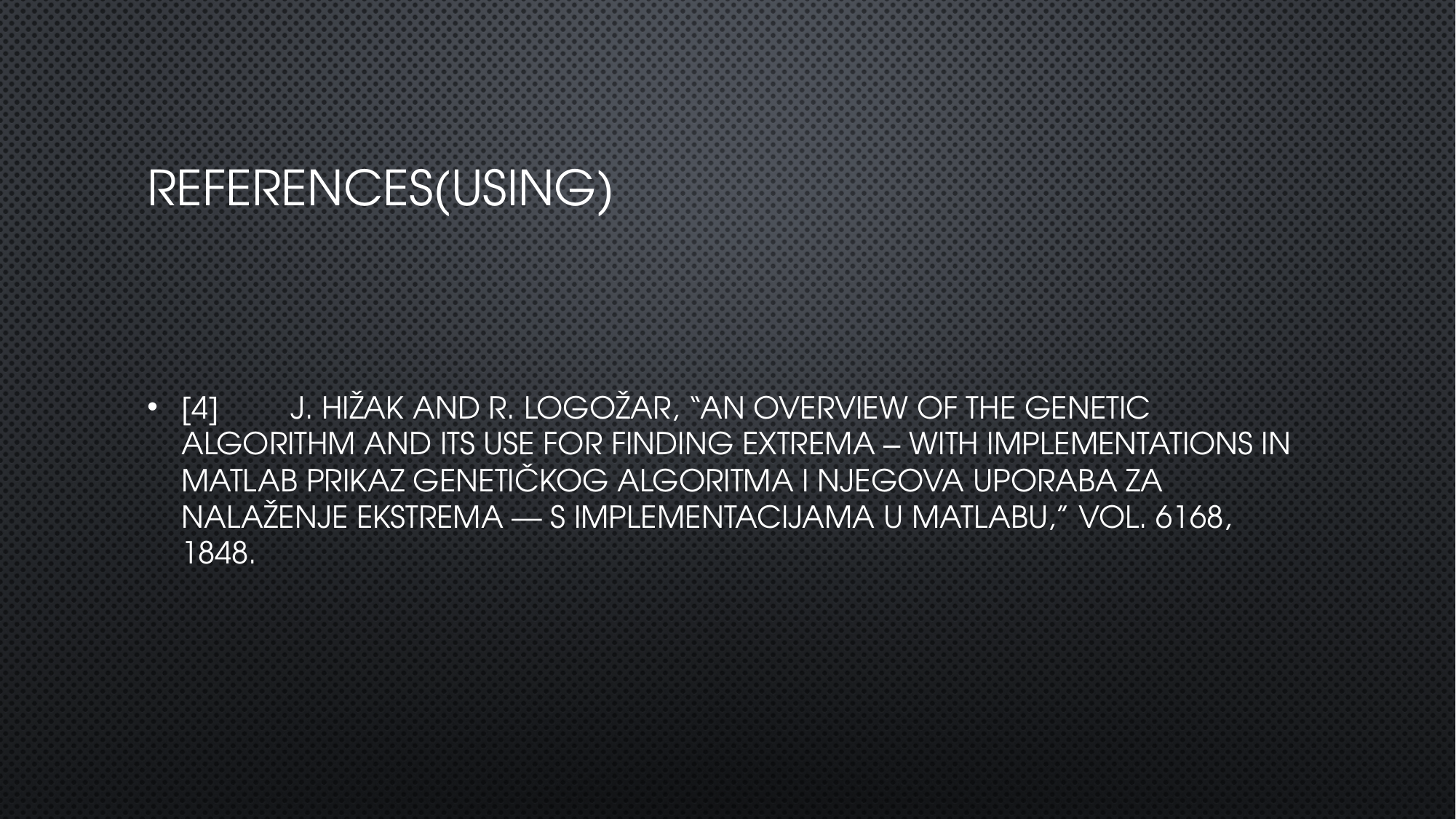

# References(using)
[4]	J. Hižak and R. Logožar, “AN OVERVIEW OF THE GENETIC ALGORITHM AND ITS USE FOR FINDING EXTREMA ─ WITH IMPLEMENTATIONS IN MATLAB PRIKAZ GENETIČKOG ALGORITMA I NJEGOVA UPORABA ZA NALAŽENJE EKSTREMA — S IMPLEMENTACIJAMA U MATLABU,” vol. 6168, 1848.